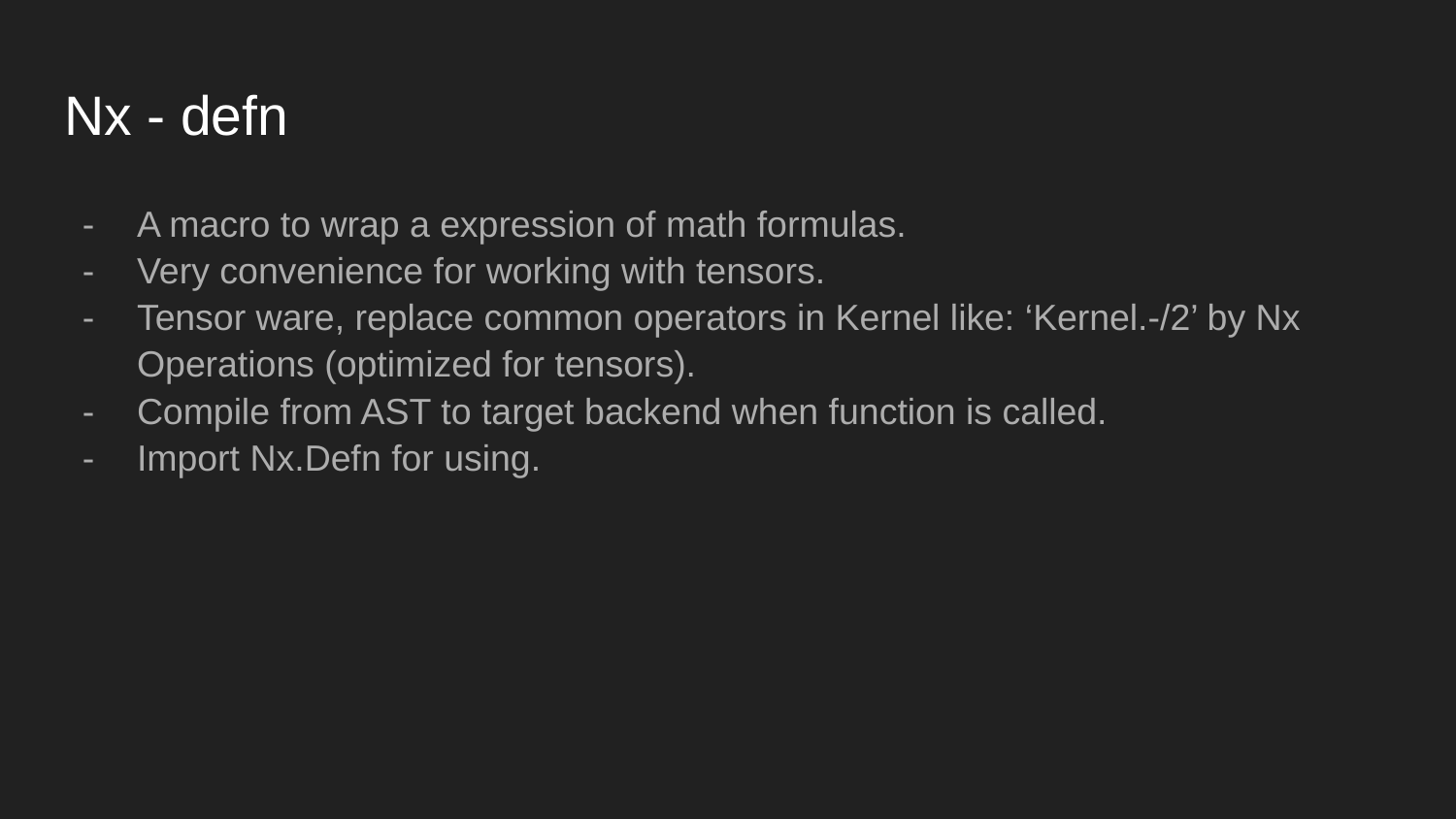

# Nx - defn
A macro to wrap a expression of math formulas.
Very convenience for working with tensors.
Tensor ware, replace common operators in Kernel like: ‘Kernel.-/2’ by Nx Operations (optimized for tensors).
Compile from AST to target backend when function is called.
Import Nx.Defn for using.